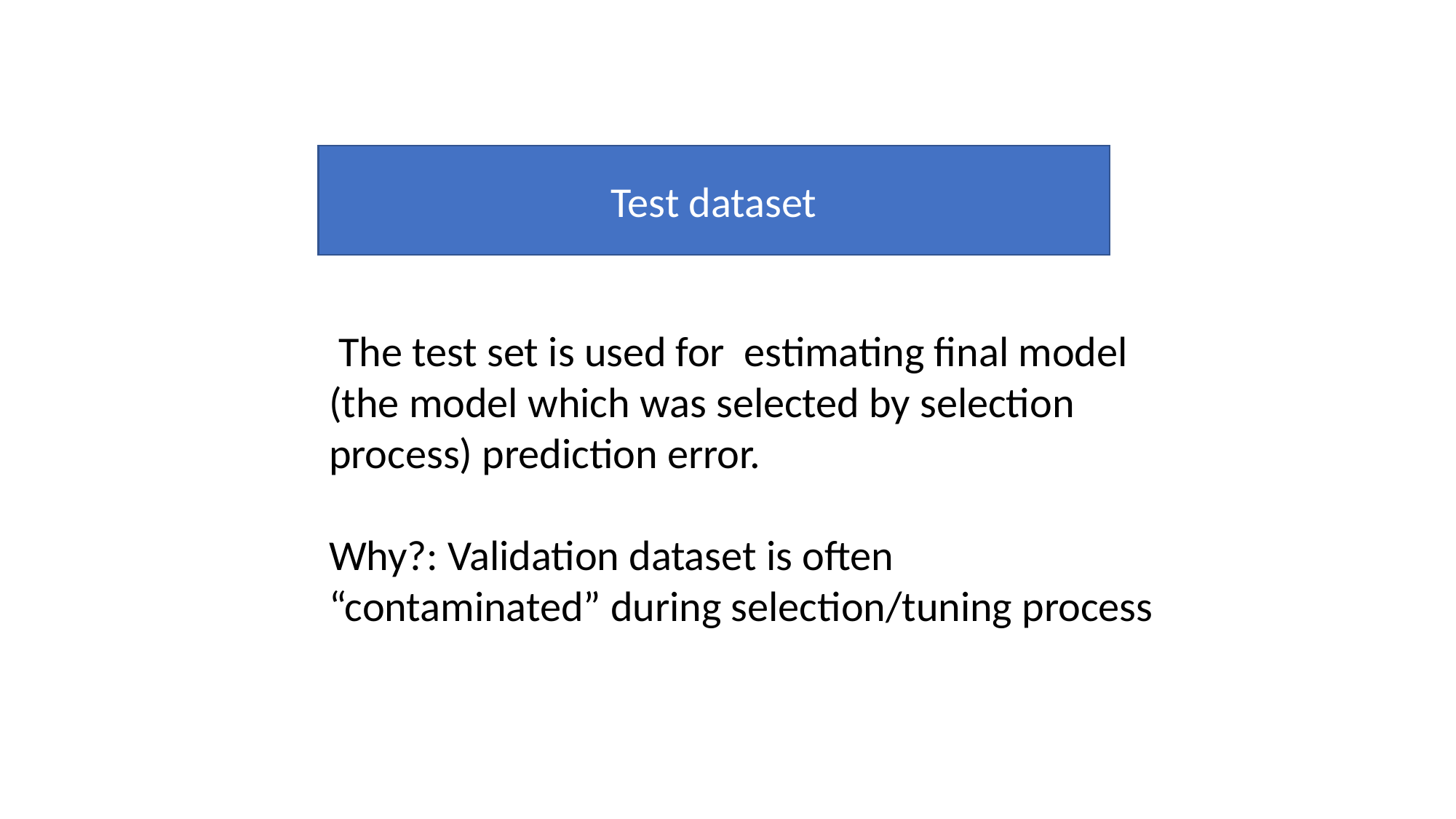

Test dataset
 The test set is used for  estimating final model (the model which was selected by selection process) prediction error.

Why?: Validation dataset is often “contaminated” during selection/tuning process